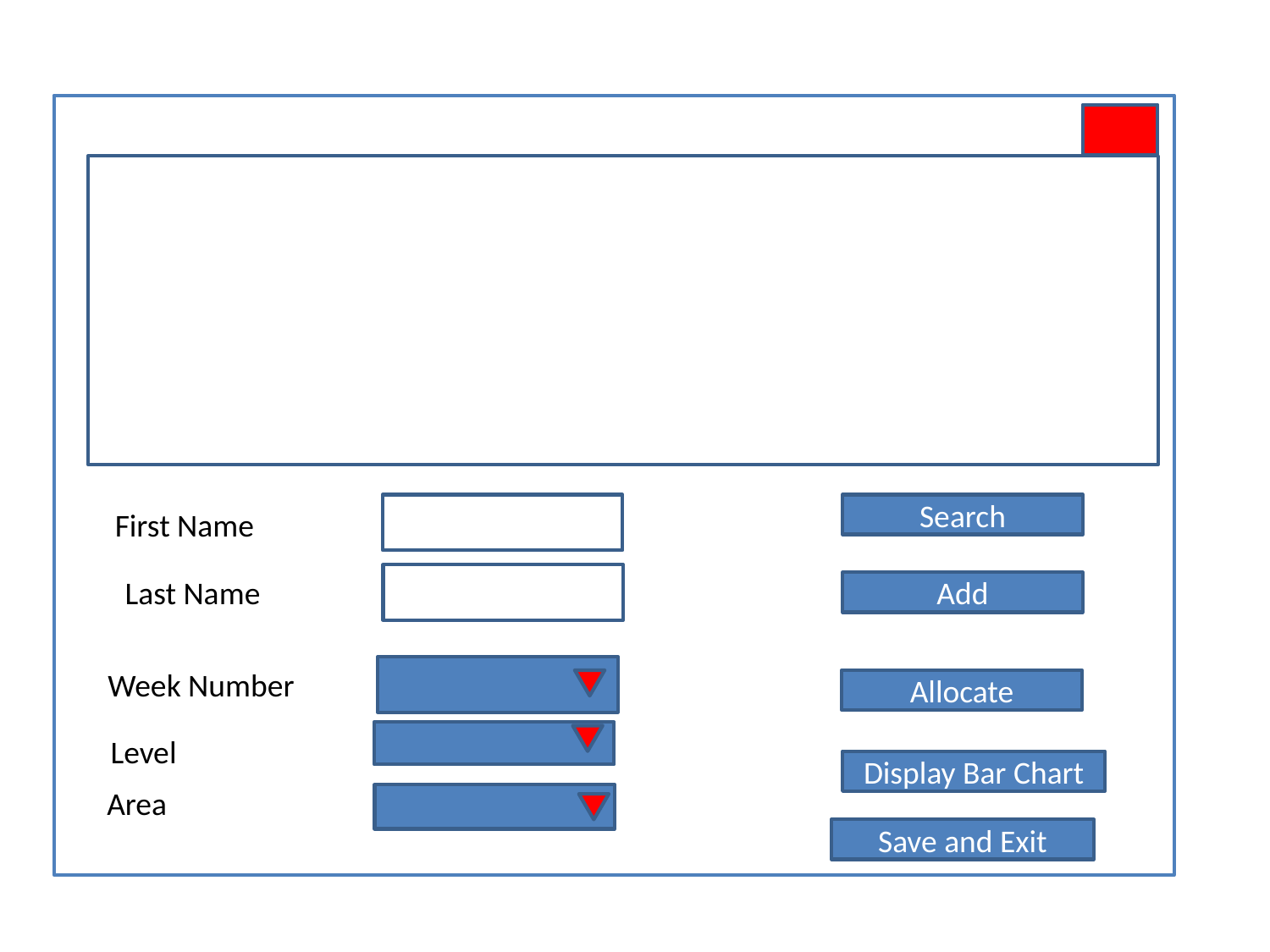

Main WIndow

Search
First Name

Last Name
Add

Week Number

Allocate

Level

Display Bar Chart
Area

Save and Exit